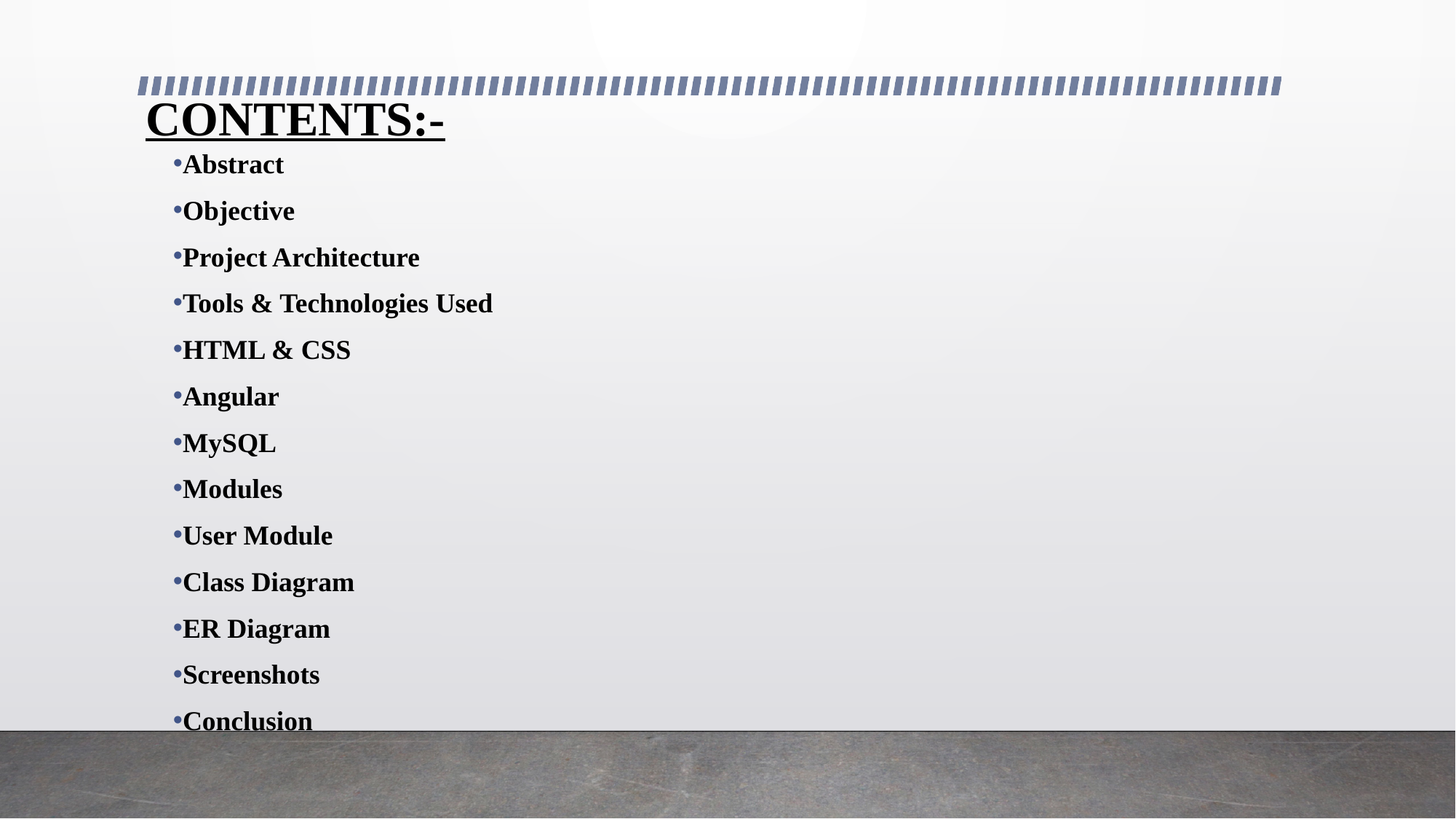

# CONTENTS:-
Abstract
Objective
Project Architecture
Tools & Technologies Used
HTML & CSS
Angular
MySQL
Modules
User Module
Class Diagram
ER Diagram
Screenshots
Conclusion